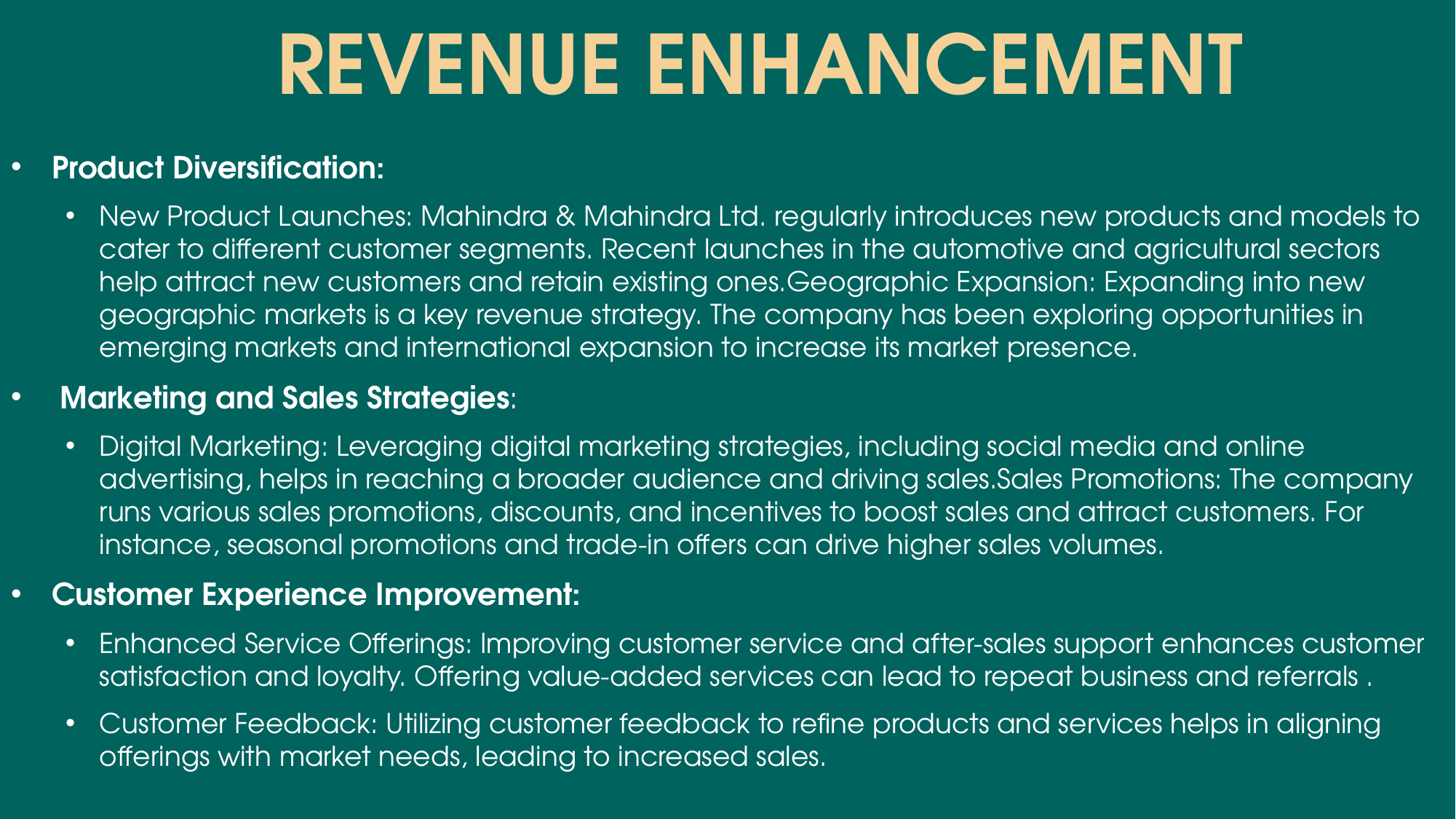

# REVENUE ENHANCEMENT
Product Diversification:
New Product Launches: Mahindra & Mahindra Ltd. regularly introduces new products and models to cater to different customer segments. Recent launches in the automotive and agricultural sectors help attract new customers and retain existing ones.Geographic Expansion: Expanding into new geographic markets is a key revenue strategy. The company has been exploring opportunities in emerging markets and international expansion to increase its market presence.
 Marketing and Sales Strategies:
Digital Marketing: Leveraging digital marketing strategies, including social media and online advertising, helps in reaching a broader audience and driving sales.Sales Promotions: The company runs various sales promotions, discounts, and incentives to boost sales and attract customers. For instance, seasonal promotions and trade-in offers can drive higher sales volumes.
Customer Experience Improvement:
Enhanced Service Offerings: Improving customer service and after-sales support enhances customer satisfaction and loyalty. Offering value-added services can lead to repeat business and referrals .
Customer Feedback: Utilizing customer feedback to refine products and services helps in aligning offerings with market needs, leading to increased sales.